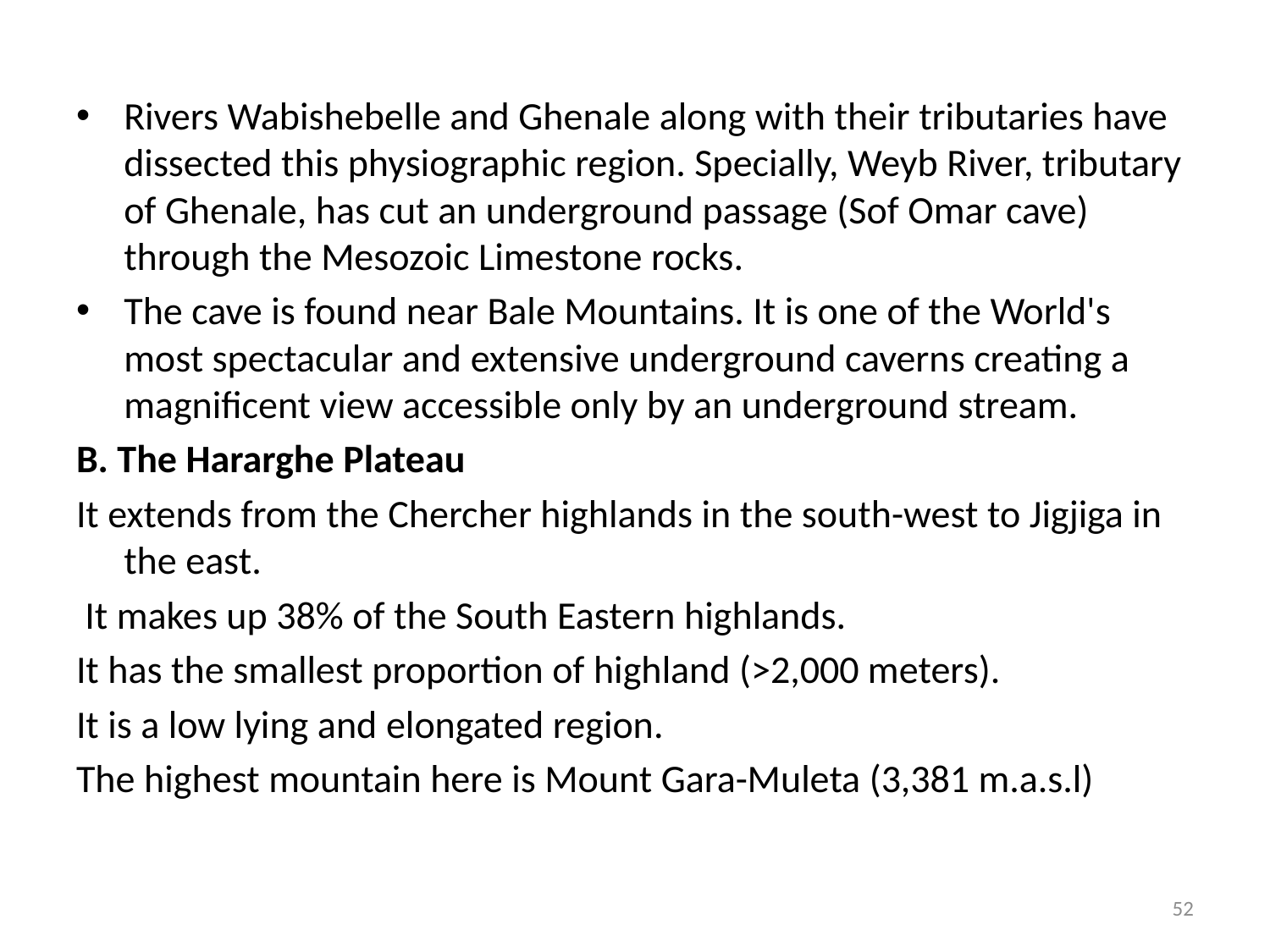

#
Rivers Wabishebelle and Ghenale along with their tributaries have dissected this physiographic region. Specially, Weyb River, tributary of Ghenale, has cut an underground passage (Sof Omar cave) through the Mesozoic Limestone rocks.
The cave is found near Bale Mountains. It is one of the World's most spectacular and extensive underground caverns creating a magnificent view accessible only by an underground stream.
B. The Hararghe Plateau
It extends from the Chercher highlands in the south-west to Jigjiga in the east.
 It makes up 38% of the South Eastern highlands.
It has the smallest proportion of highland (>2,000 meters).
It is a low lying and elongated region.
The highest mountain here is Mount Gara-Muleta (3,381 m.a.s.l)

52